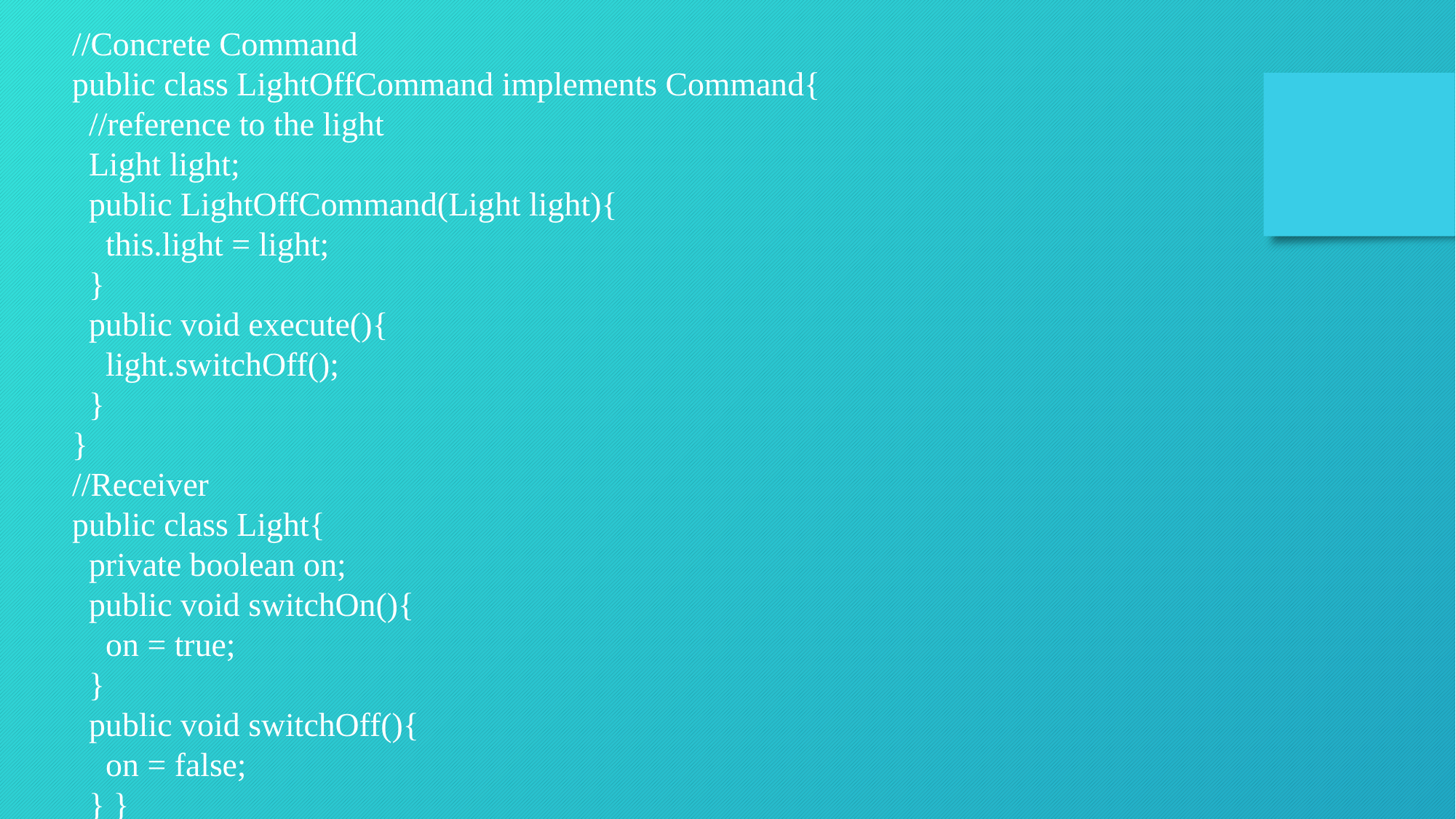

//Concrete Command
public class LightOffCommand implements Command{
  //reference to the light
  Light light;
  public LightOffCommand(Light light){
    this.light = light;
  }
  public void execute(){
    light.switchOff();
  }
}
//Receiver
public class Light{
  private boolean on;
  public void switchOn(){
    on = true;
  }
  public void switchOff(){
    on = false;
  } }